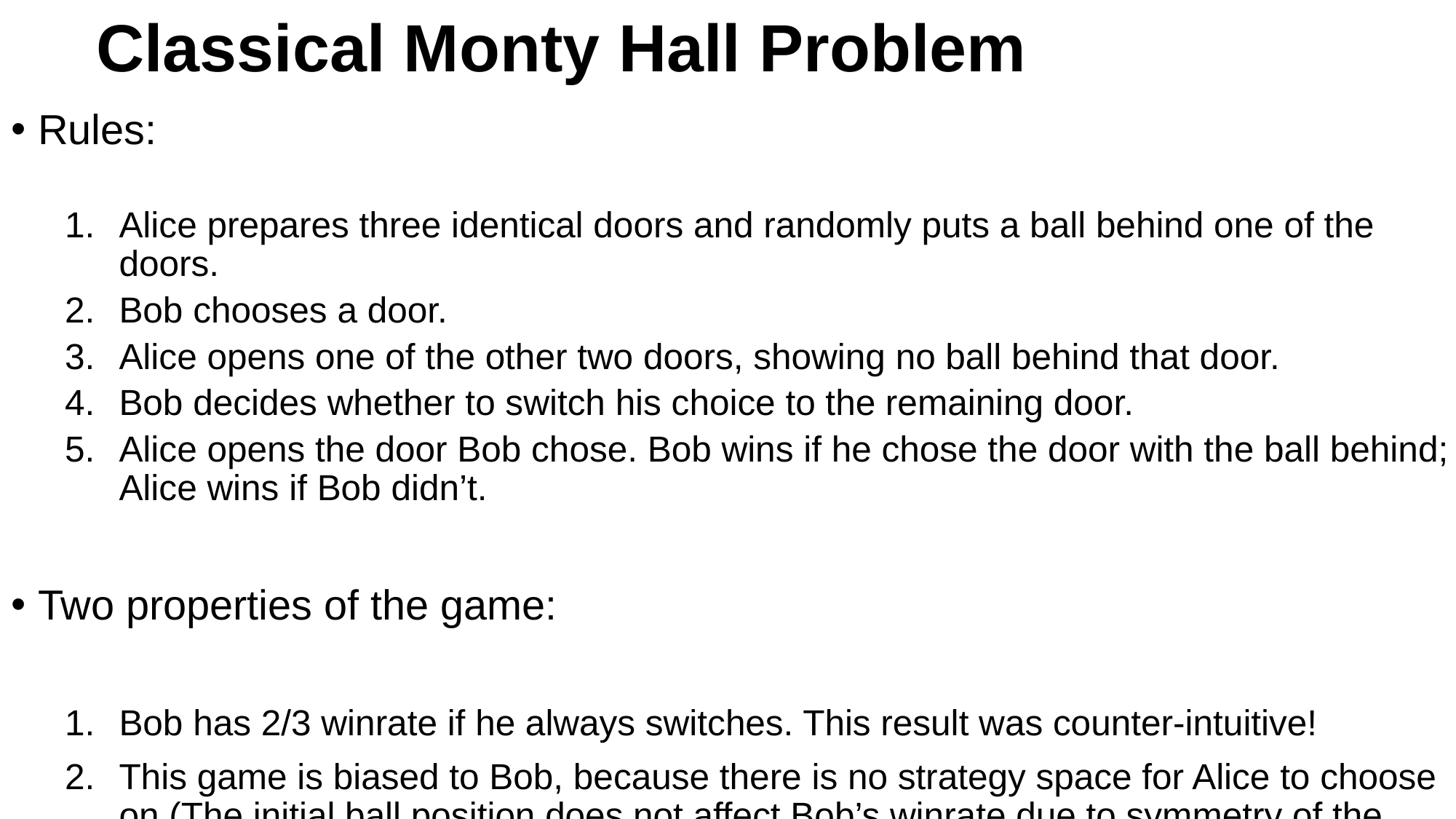

# Classical Monty Hall Problem
Rules:

Alice prepares three identical doors and randomly puts a ball behind one of the doors.
Bob chooses a door.
Alice opens one of the other two doors, showing no ball behind that door.
Bob decides whether to switch his choice to the remaining door.
Alice opens the door Bob chose. Bob wins if he chose the door with the ball behind; Alice wins if Bob didn’t.

Two properties of the game:

Bob has 2/3 winrate if he always switches. This result was counter-intuitive!
This game is biased to Bob, because there is no strategy space for Alice to choose on (The initial ball position does not affect Bob’s winrate due to symmetry of the game).